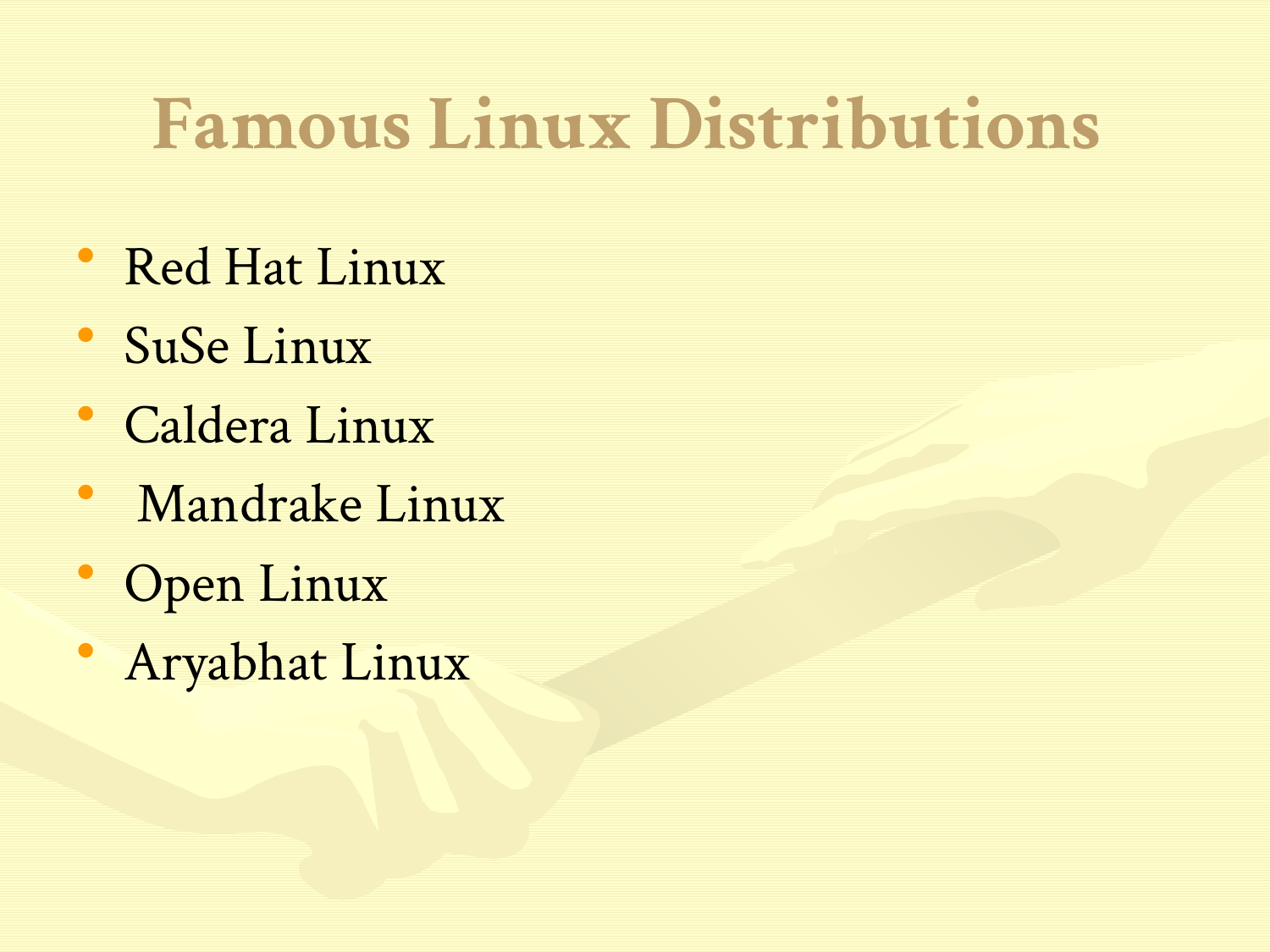

# Famous Linux Distributions
Red Hat Linux
SuSe Linux
Caldera Linux
 Mandrake Linux
Open Linux
Aryabhat Linux